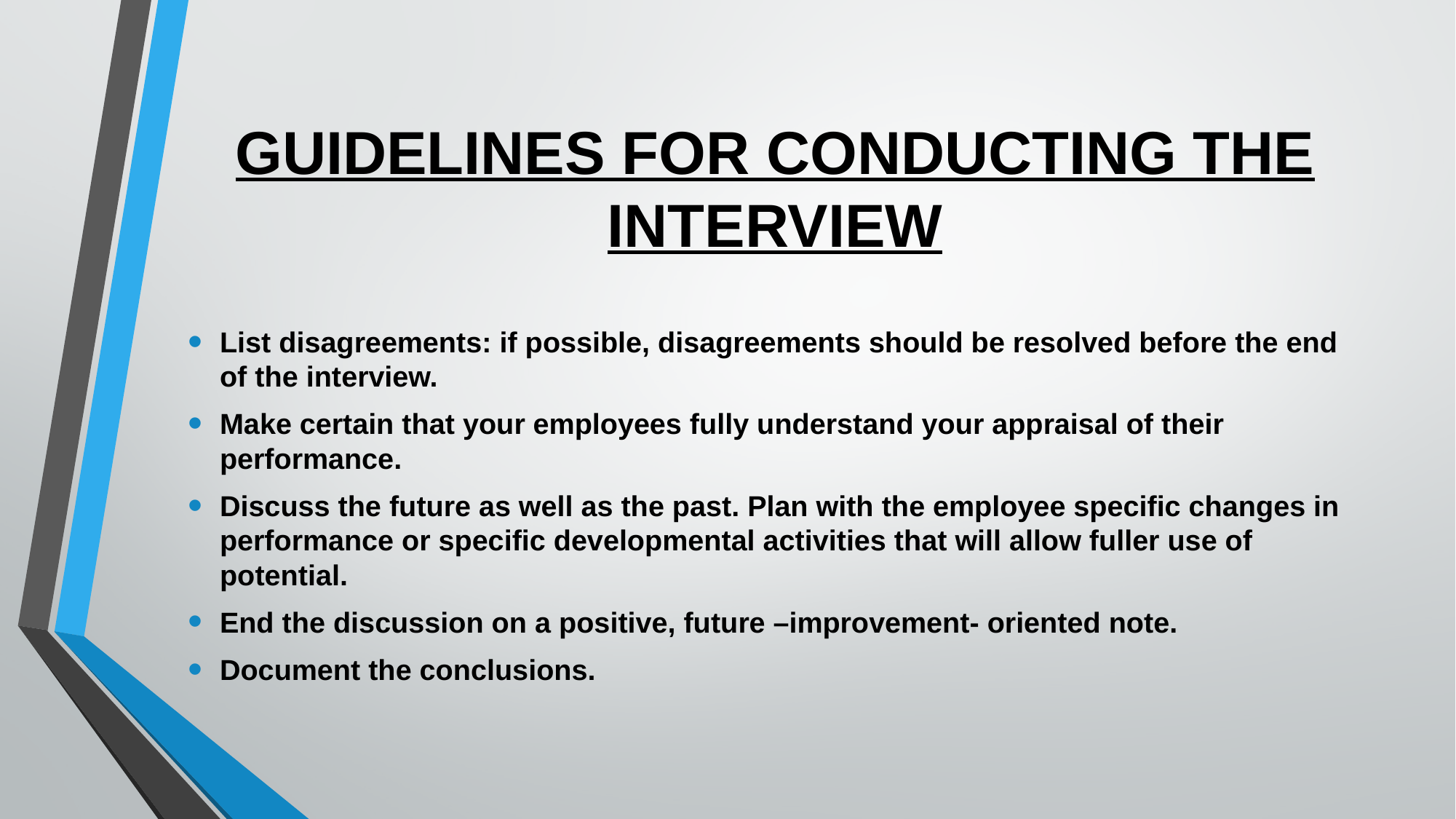

# GUIDELINES FOR CONDUCTING THE INTERVIEW
List disagreements: if possible, disagreements should be resolved before the end of the interview.
Make certain that your employees fully understand your appraisal of their performance.
Discuss the future as well as the past. Plan with the employee specific changes in performance or specific developmental activities that will allow fuller use of potential.
End the discussion on a positive, future –improvement- oriented note.
Document the conclusions.